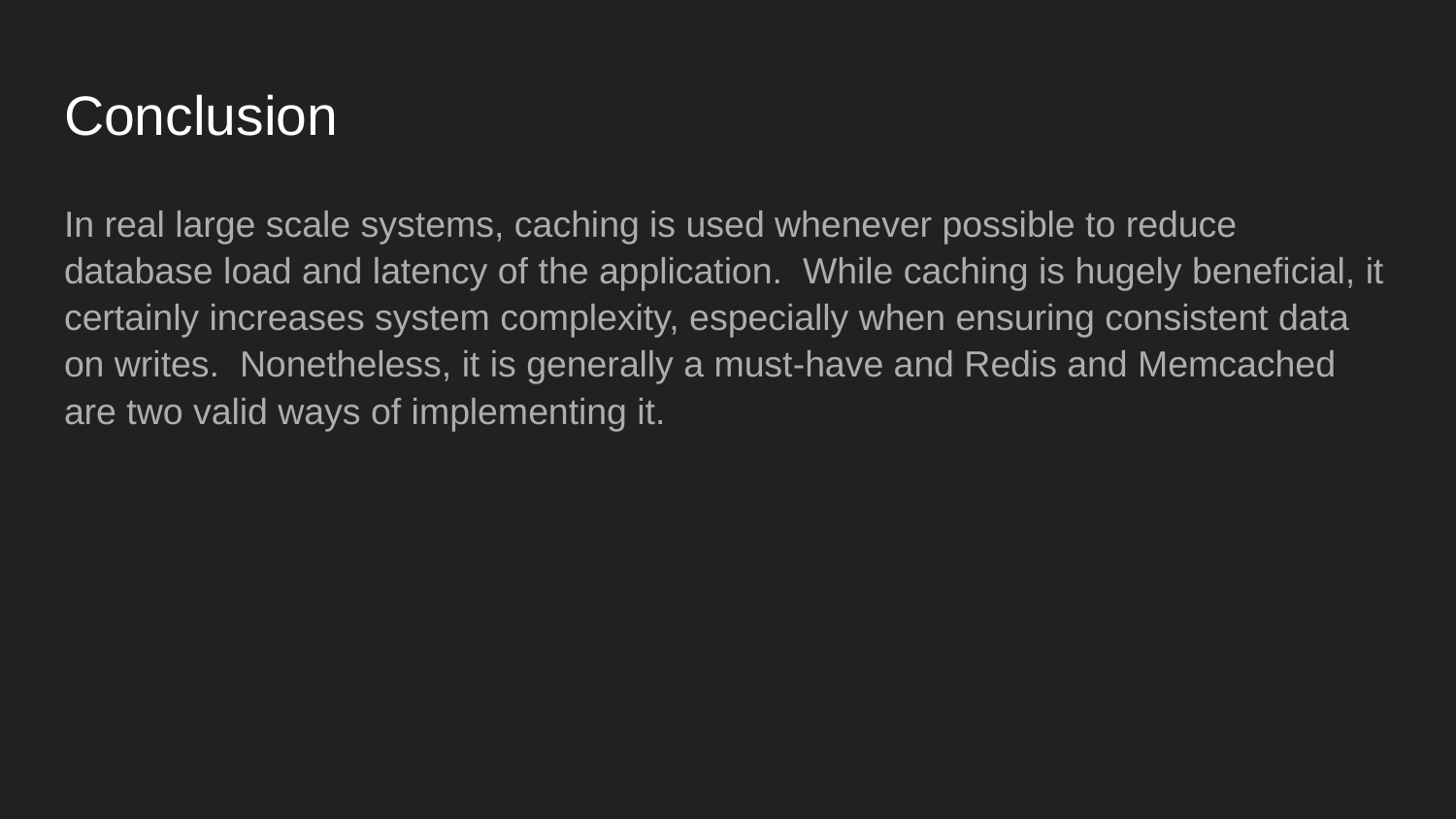

# Conclusion
In real large scale systems, caching is used whenever possible to reduce database load and latency of the application.  While caching is hugely beneficial, it certainly increases system complexity, especially when ensuring consistent data on writes.  Nonetheless, it is generally a must-have and Redis and Memcached are two valid ways of implementing it.